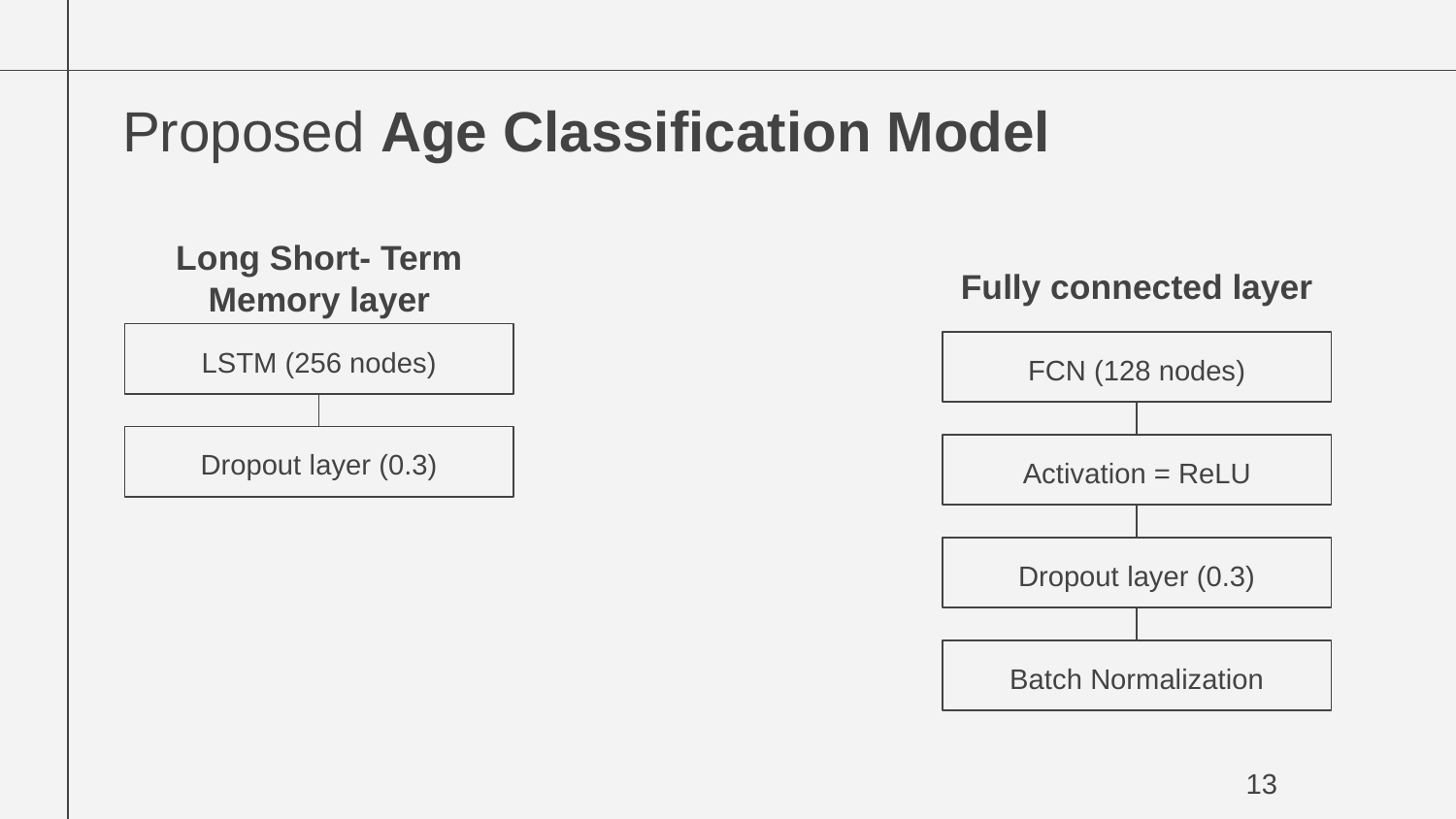

# Proposed Age Classification Model
Long Short- Term Memory layer
Fully connected layer
LSTM (256 nodes)
FCN (128 nodes)
Dropout layer (0.3)
Activation = ReLU
Dropout layer (0.3)
Batch Normalization
13